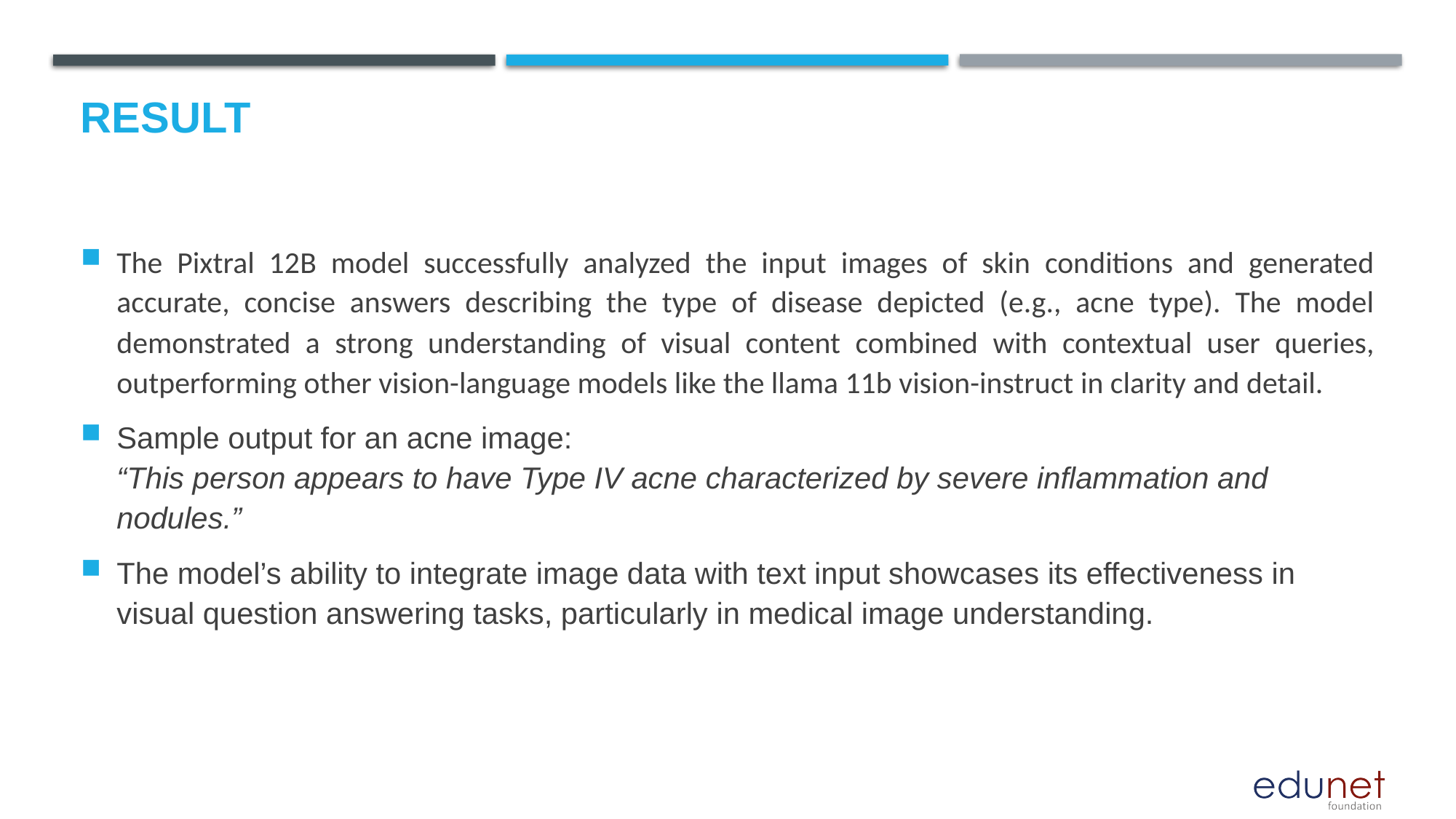

# Result
The Pixtral 12B model successfully analyzed the input images of skin conditions and generated accurate, concise answers describing the type of disease depicted (e.g., acne type). The model demonstrated a strong understanding of visual content combined with contextual user queries, outperforming other vision-language models like the llama 11b vision-instruct in clarity and detail.
Sample output for an acne image:
“This person appears to have Type IV acne characterized by severe inflammation and nodules.”
The model’s ability to integrate image data with text input showcases its effectiveness in visual question answering tasks, particularly in medical image understanding.